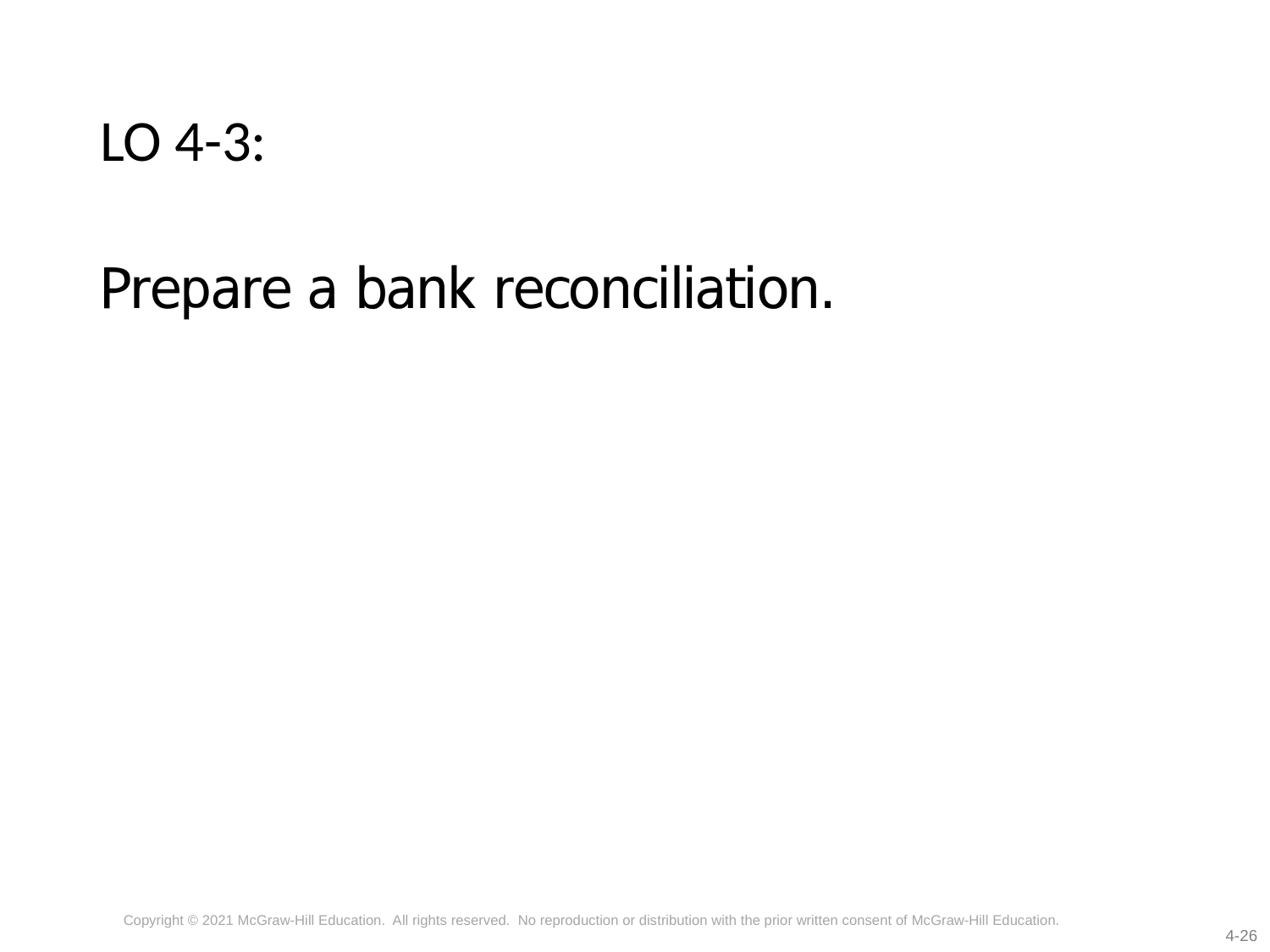

# LO 4-3:

Prepare a bank reconciliation.